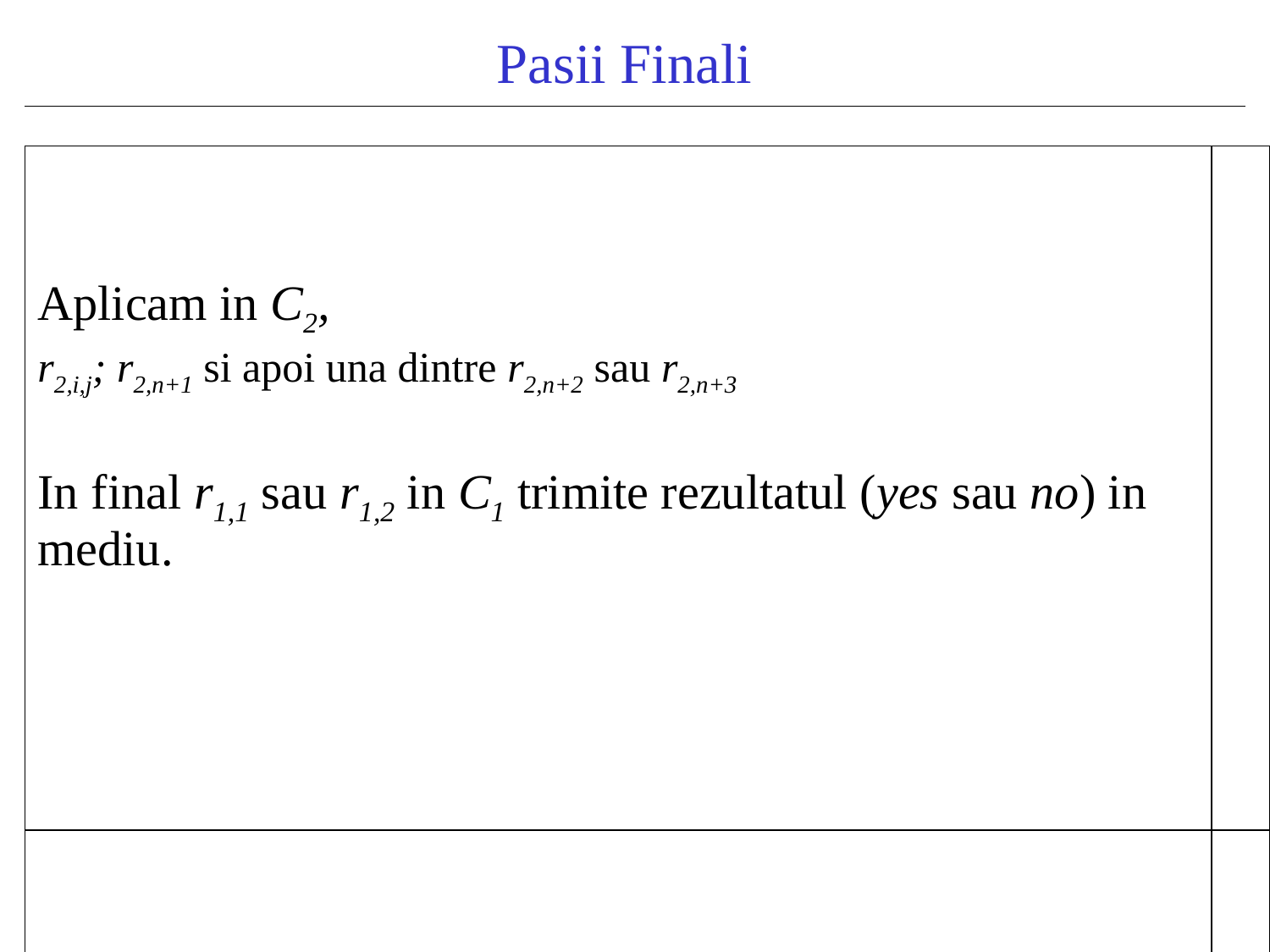

# Pasii Finali
| Aplicam in C2, r2,i,j; r2,n+1 si apoi una dintre r2,n+2 sau r2,n+3 In final r1,1 sau r1,2 in C1 trimite rezultatul (yes sau no) in mediu. |  |
| --- | --- |
|  |  |